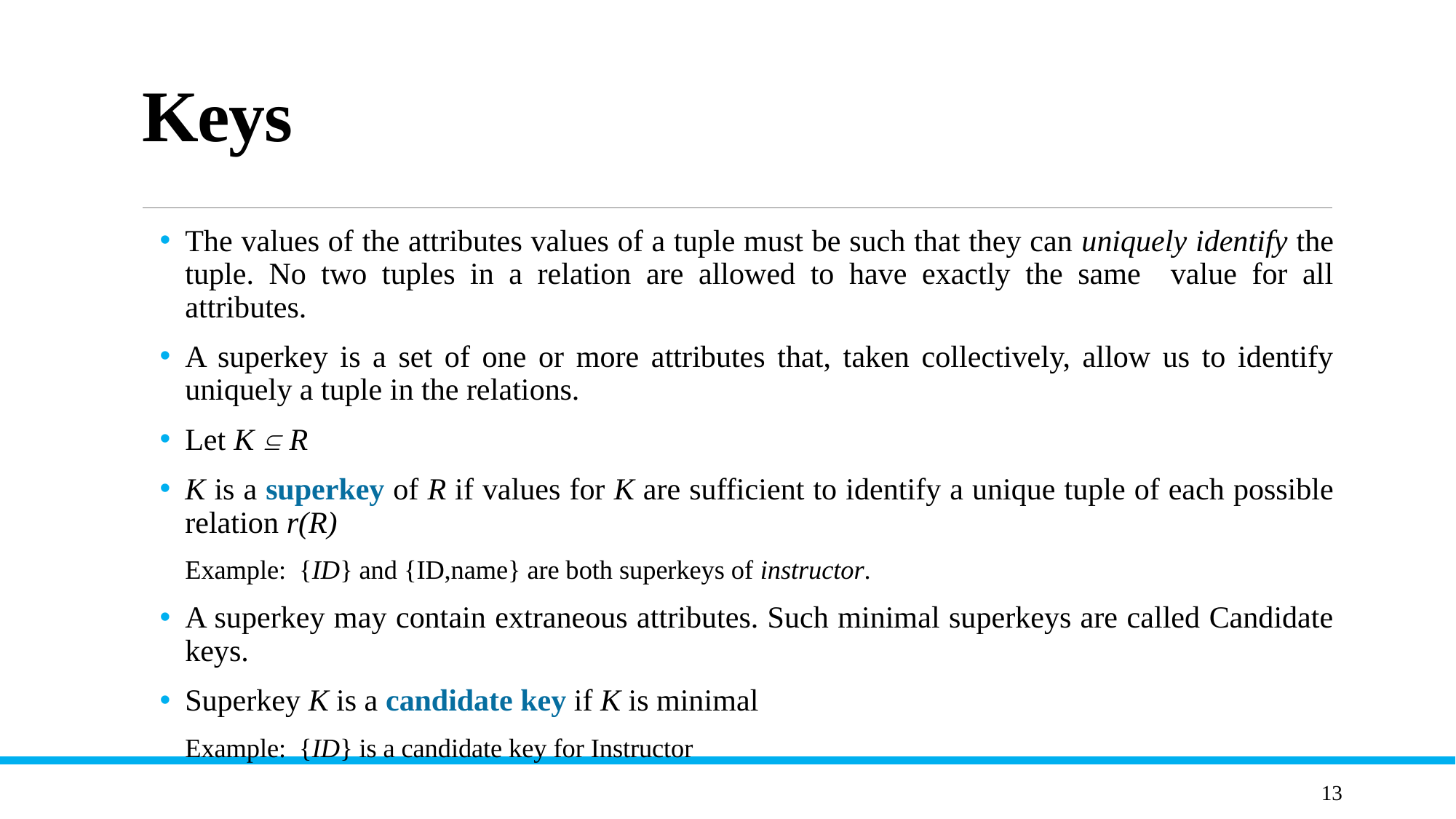

# Keys

The values of the attributes values of a tuple must be such that they can uniquely identify the tuple. No two tuples in a relation are allowed to have exactly the same  value for all attributes.
A superkey is a set of one or more attributes that, taken collectively, allow us to identify uniquely a tuple in the relations.
Let K ⊆ R
K is a superkey of R if values for K are sufficient to identify a unique tuple of each possible relation r(R)
	Example:  {ID} and {ID,name} are both superkeys of instructor.
A superkey may contain extraneous attributes. Such minimal superkeys are called Candidate keys.
Superkey K is a candidate key if K is minimal
	Example:  {ID} is a candidate key for Instructor